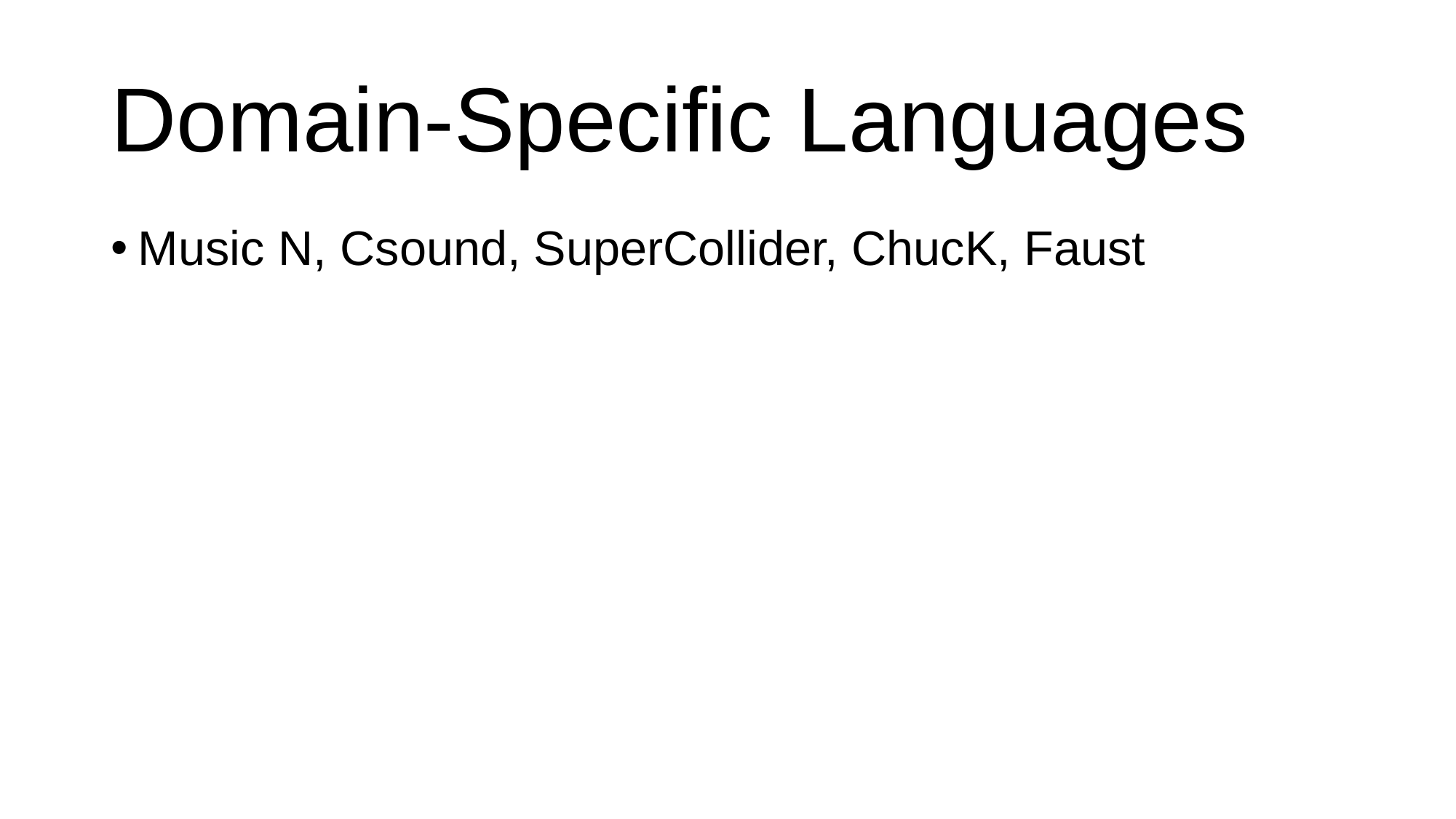

# Domain-Specific Languages
Music N, Csound, SuperCollider, ChucK, Faust